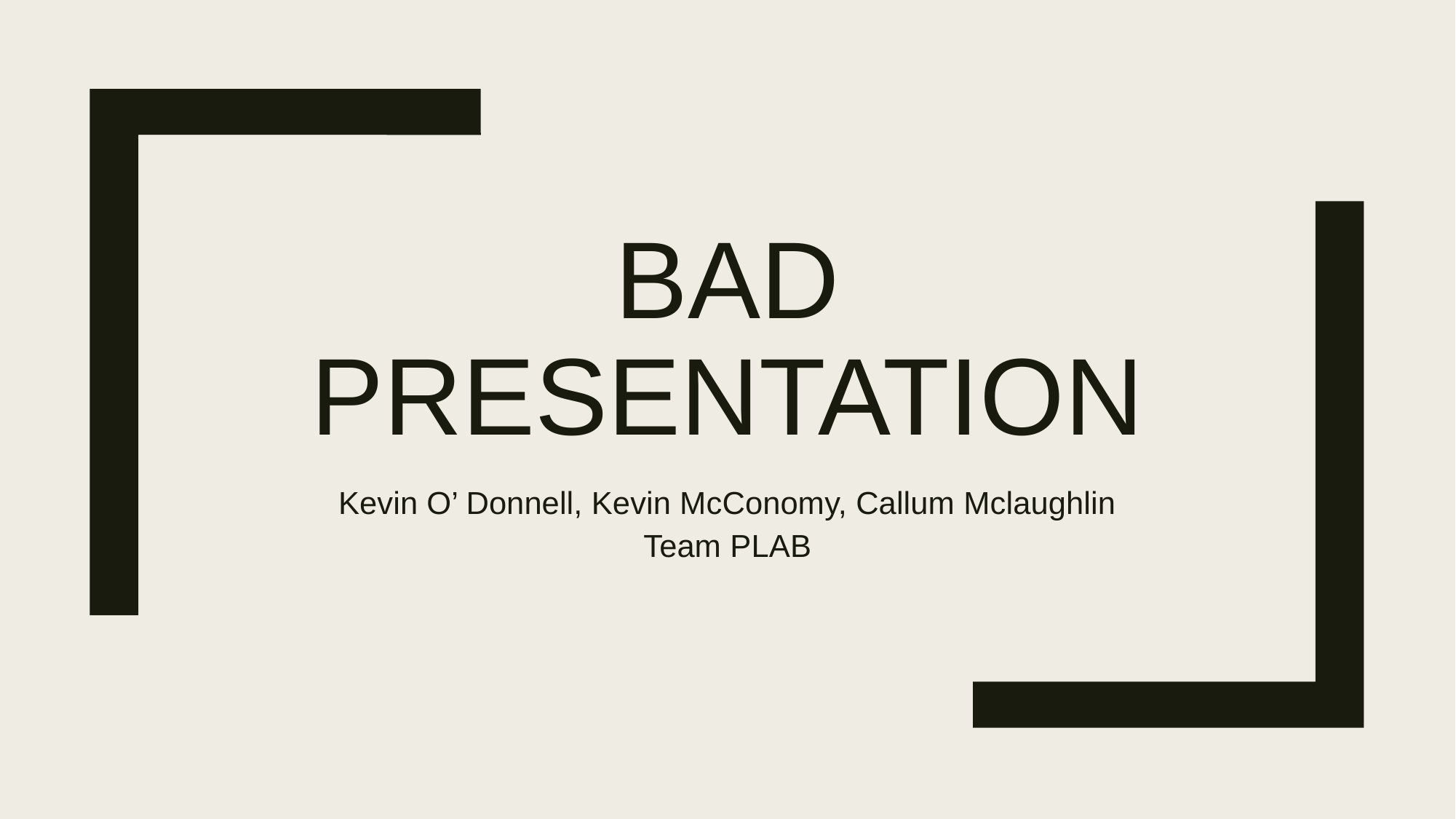

# BAD Presentation
Kevin O’ Donnell, Kevin McConomy, Callum Mclaughlin
Team PLAB